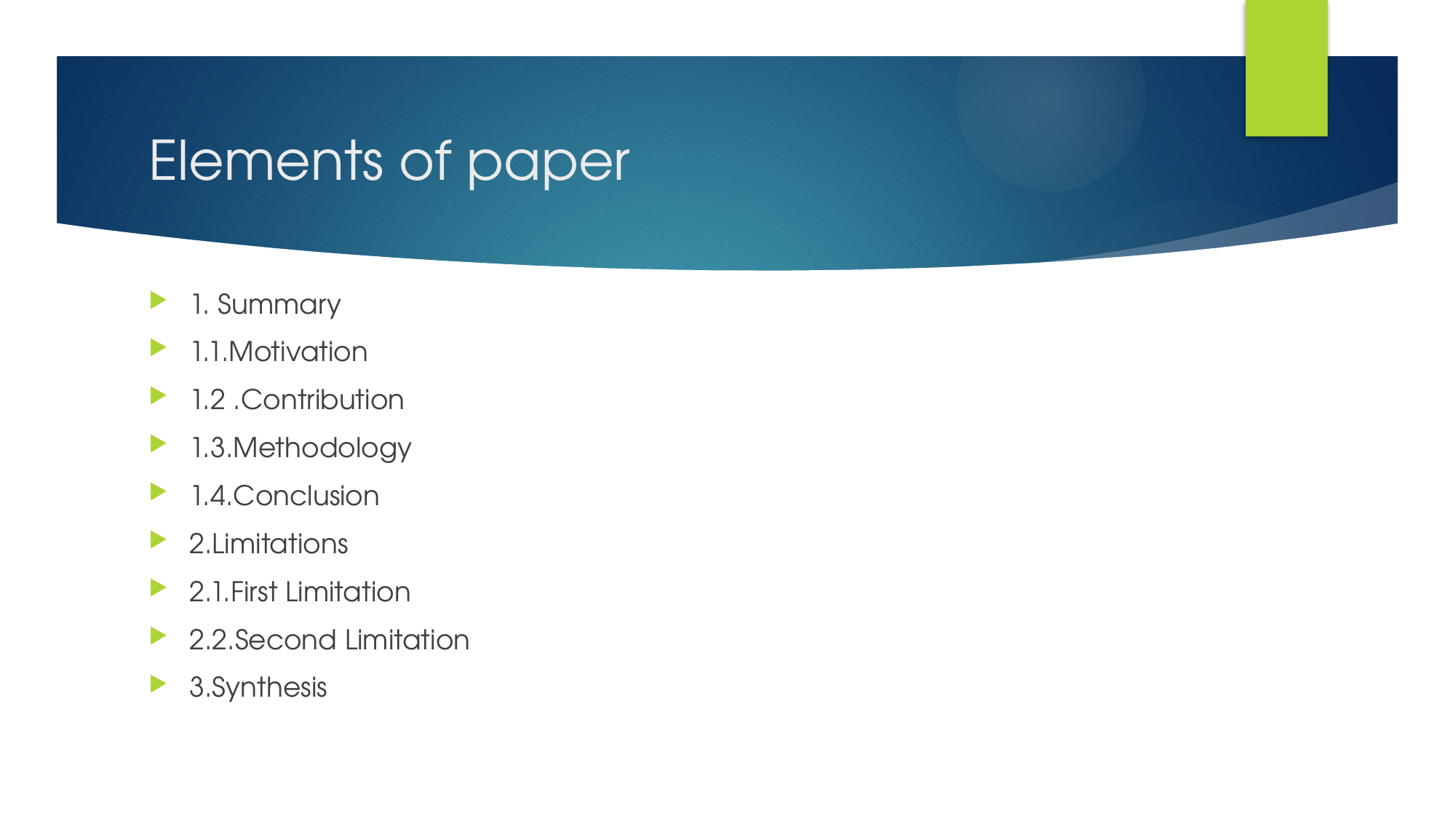

# Elements of paper
1. Summary
1.1.Motivation
1.2 .Contribution
1.3.Methodology
1.4.Conclusion
2.Limitations
2.1.First Limitation
2.2.Second Limitation
3.Synthesis